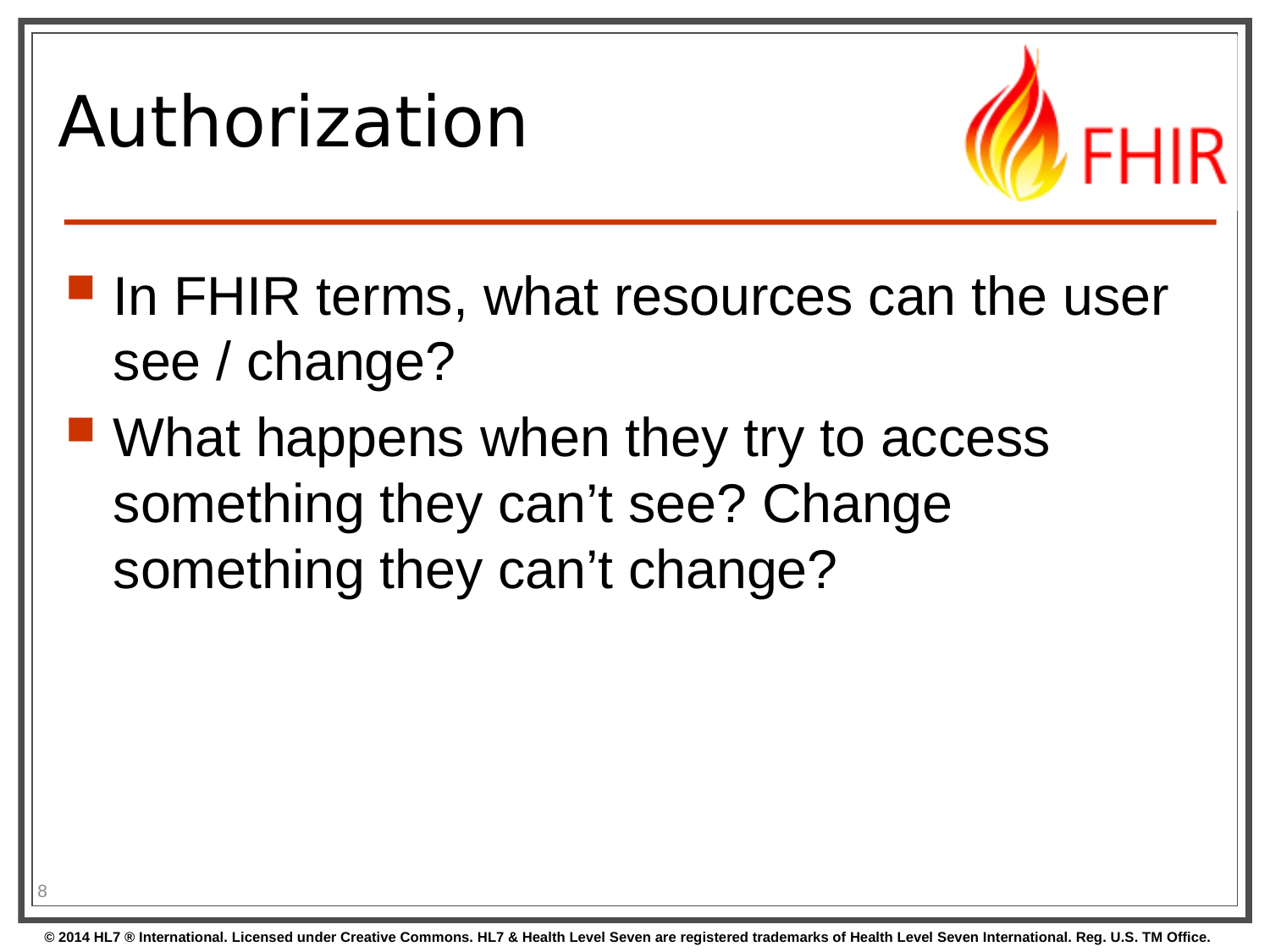

# Authorization
In FHIR terms, what resources can the user see / change?
What happens when they try to access something they can’t see? Change something they can’t change?
8